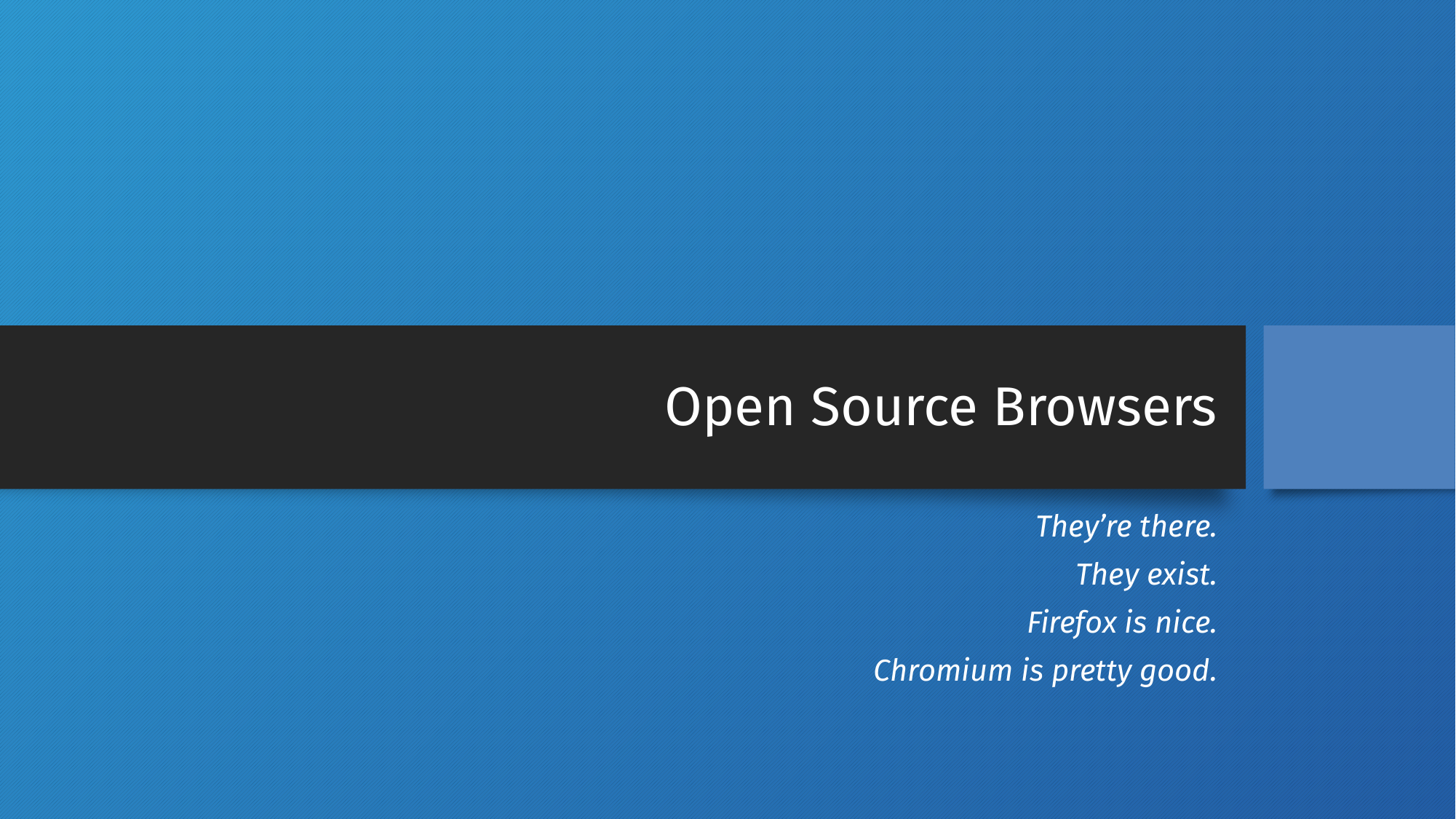

# Open Source Browsers
They’re there.
They exist.
Firefox is nice.
Chromium is pretty good.